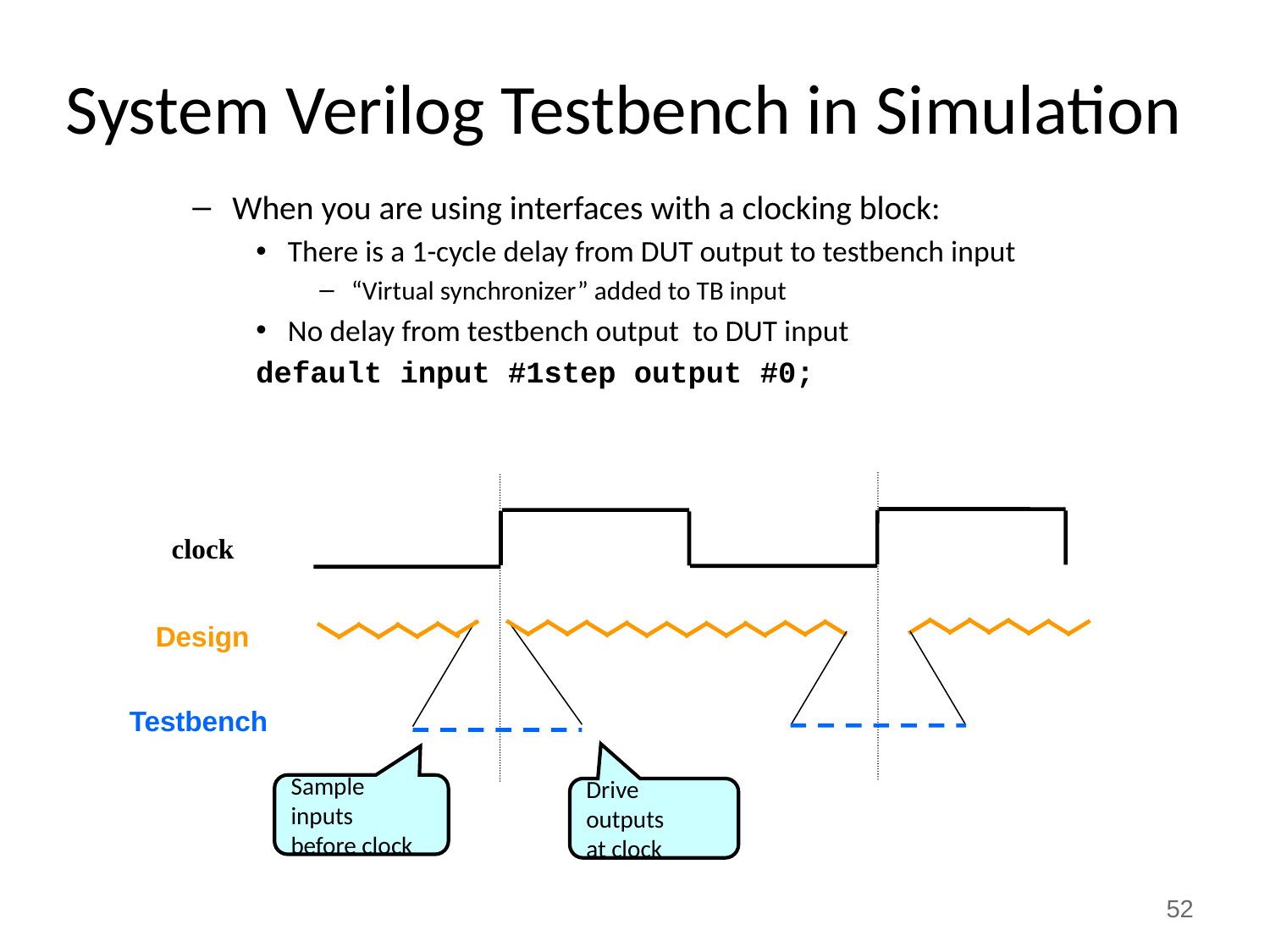

# System Verilog Testbench in Simulation
When you are using interfaces with a clocking block:
There is a 1-cycle delay from DUT output to testbench input
“Virtual synchronizer” added to TB input
No delay from testbench output  to DUT input
default input #1step output #0;

clock
Design

Testbench

Sample inputs
before clock
Drive outputs
at clock
52